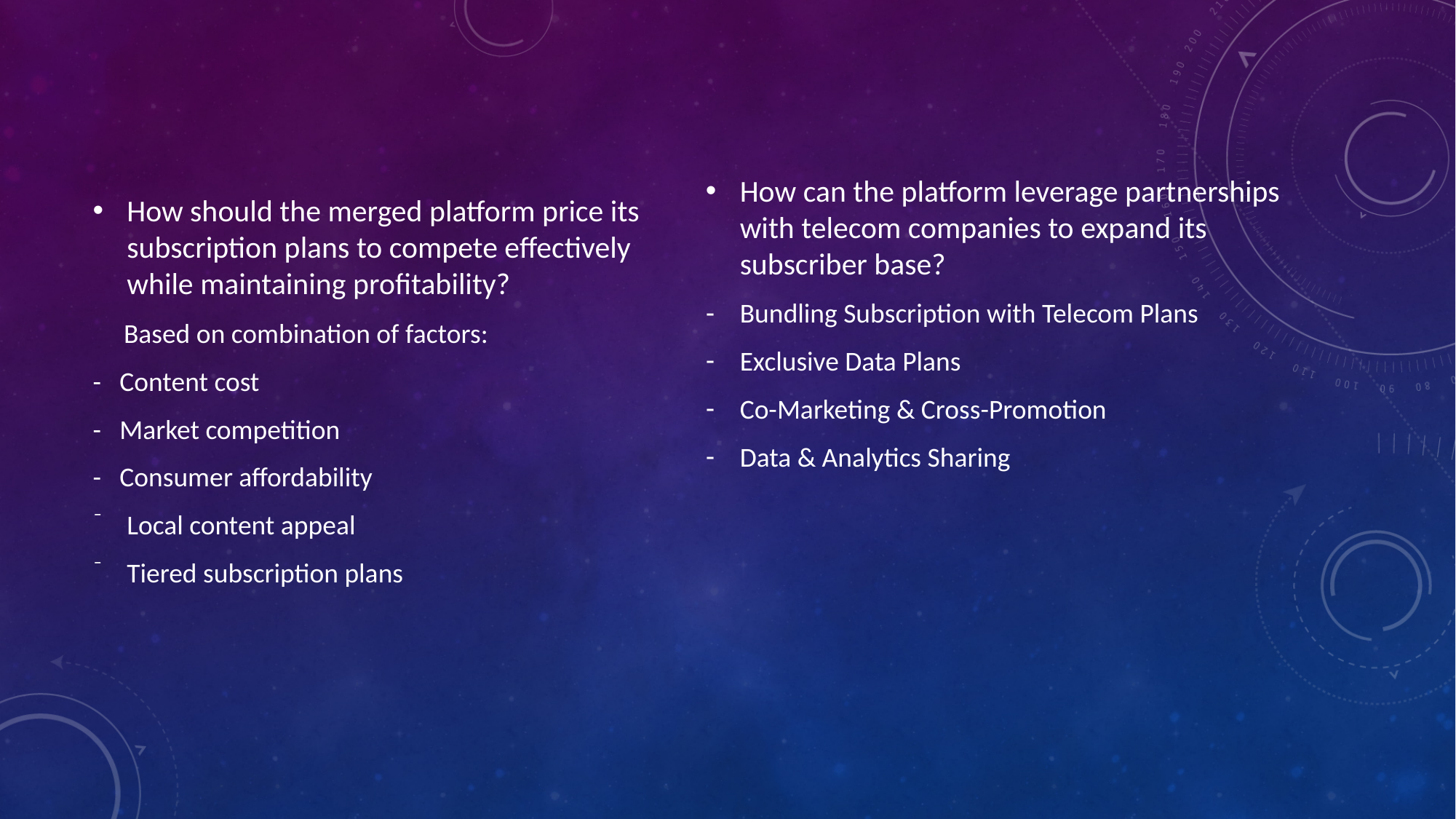

How can the platform leverage partnerships with telecom companies to expand its subscriber base?
Bundling Subscription with Telecom Plans
Exclusive Data Plans
Co-Marketing & Cross-Promotion
Data & Analytics Sharing
How should the merged platform price its subscription plans to compete effectively while maintaining profitability?
     Based on combination of factors:
-   Content cost
-   Market competition
-   Consumer affordability
Local content appeal
Tiered subscription plans